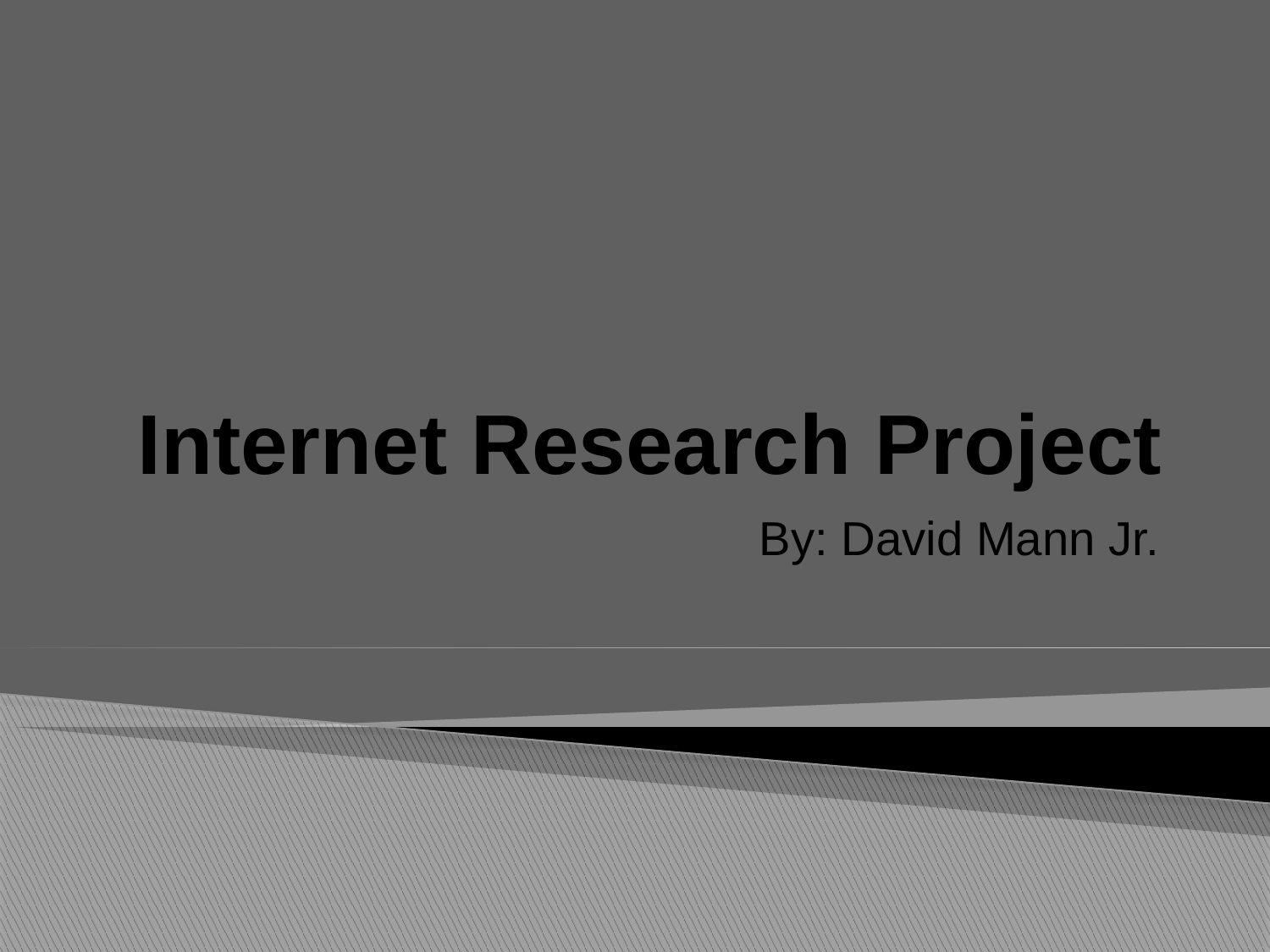

# Internet Research Project
By: David Mann Jr.